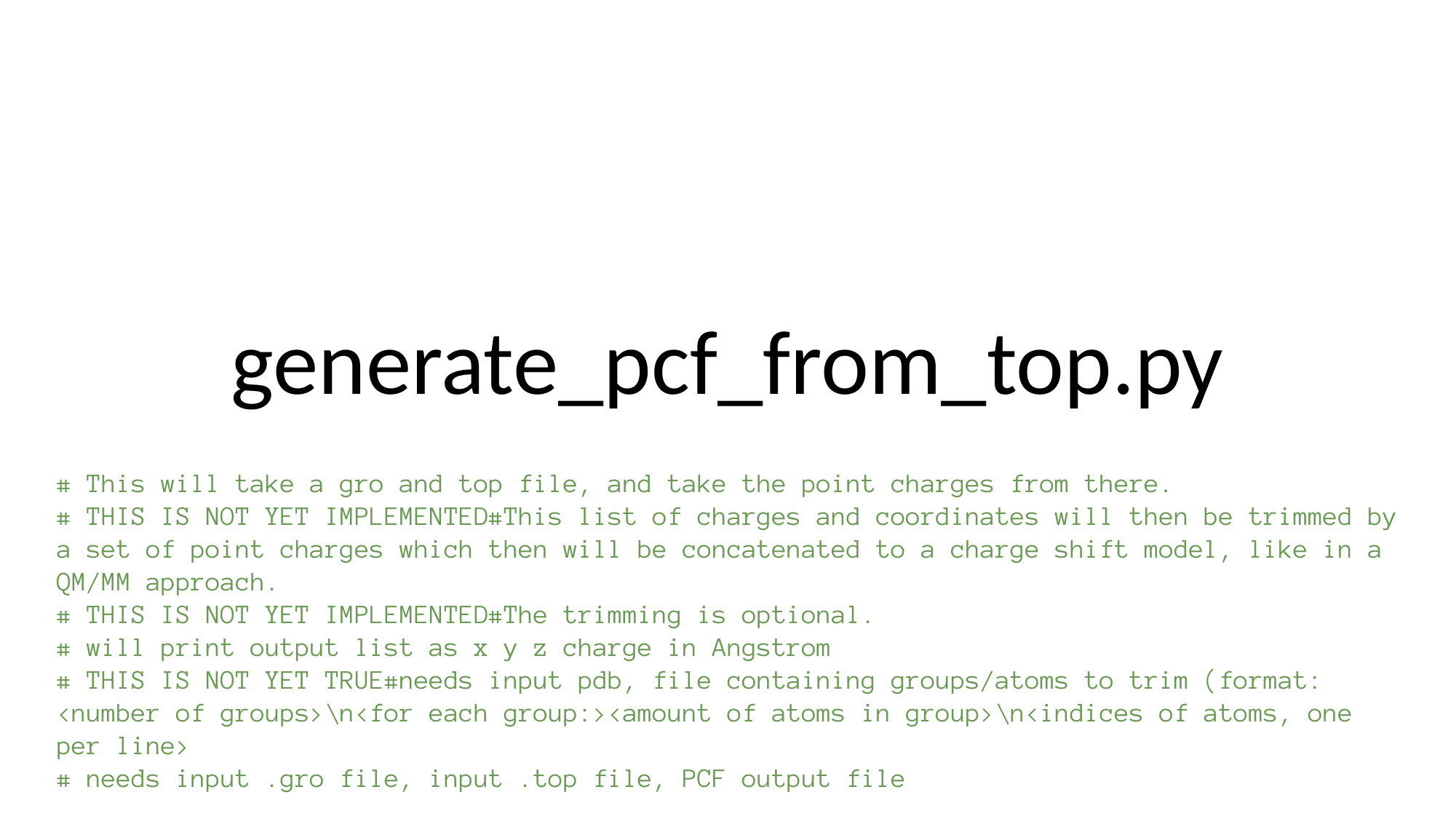

# generate_pcf_from_top.py
# This will take a gro and top file, and take the point charges from there.
# THIS IS NOT YET IMPLEMENTED#This list of charges and coordinates will then be trimmed by a set of point charges which then will be concatenated to a charge shift model, like in a QM/MM approach.
# THIS IS NOT YET IMPLEMENTED#The trimming is optional.
# will print output list as x y z charge in Angstrom
# THIS IS NOT YET TRUE#needs input pdb, file containing groups/atoms to trim (format: <number of groups>\n<for each group:><amount of atoms in group>\n<indices of atoms, one per line>
# needs input .gro file, input .top file, PCF output file